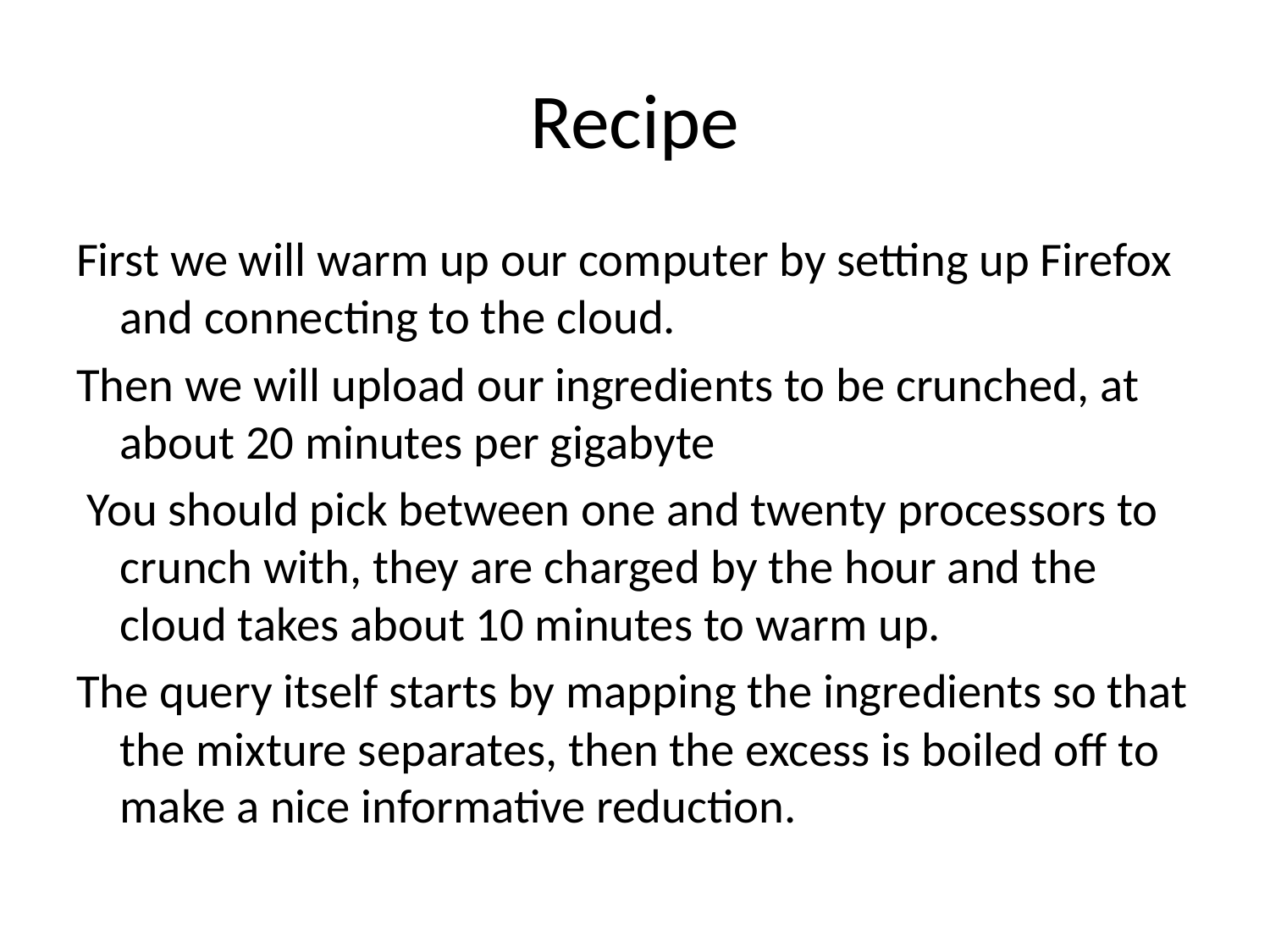

# Recipe
First we will warm up our computer by setting up Firefox and connecting to the cloud.
Then we will upload our ingredients to be crunched, at about 20 minutes per gigabyte
 You should pick between one and twenty processors to crunch with, they are charged by the hour and the cloud takes about 10 minutes to warm up.
The query itself starts by mapping the ingredients so that the mixture separates, then the excess is boiled off to make a nice informative reduction.